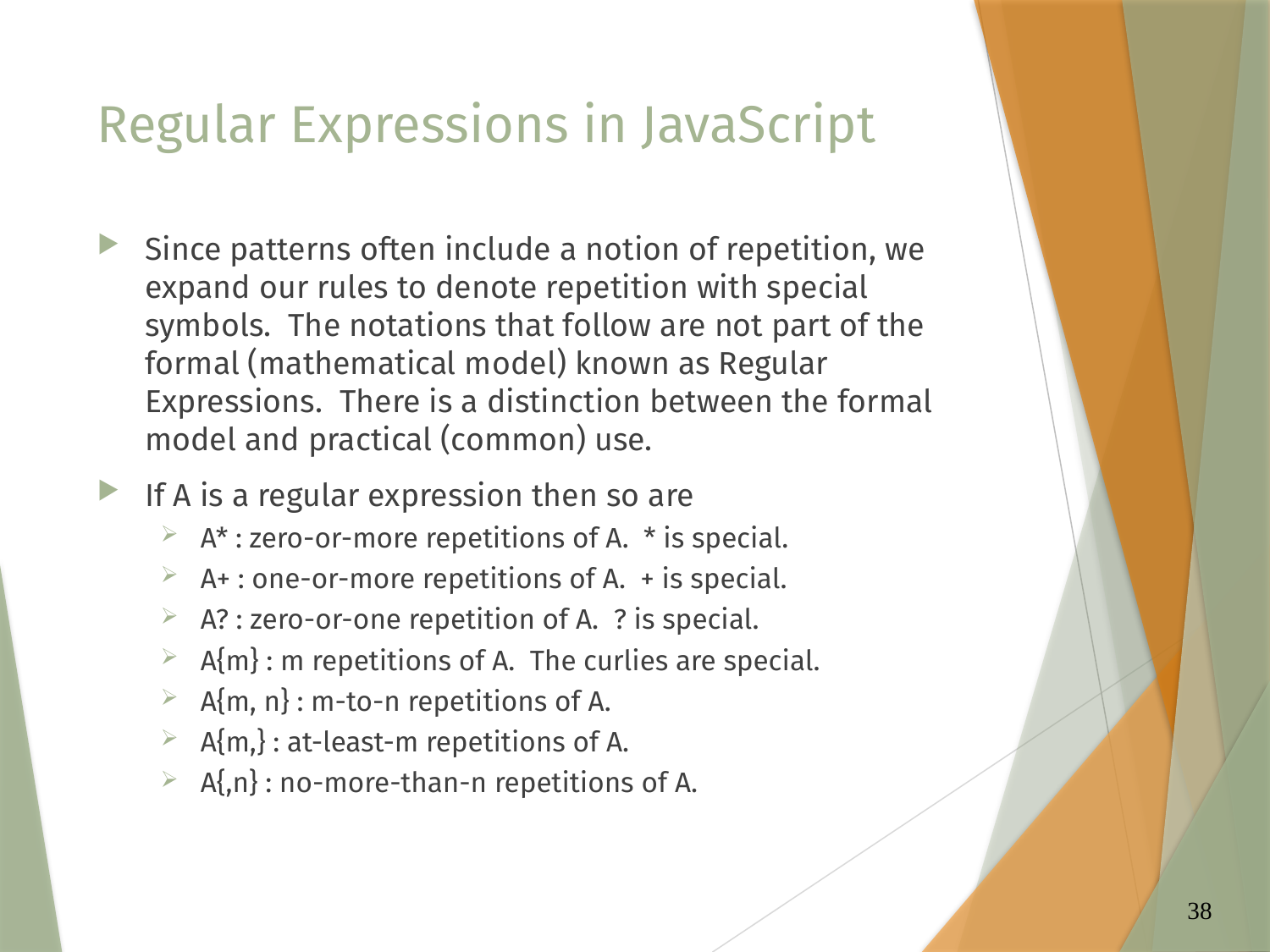

# Regular Expressions in JavaScript
Since patterns often include a notion of repetition, we expand our rules to denote repetition with special symbols.  The notations that follow are not part of the formal (mathematical model) known as Regular Expressions.  There is a distinction between the formal model and practical (common) use.
If A is a regular expression then so are
A* : zero-or-more repetitions of A.  * is special.
A+ : one-or-more repetitions of A.  + is special.
A? : zero-or-one repetition of A.  ? is special.
A{m} : m repetitions of A.  The curlies are special.
A{m, n} : m-to-n repetitions of A.
A{m,} : at-least-m repetitions of A.
A{,n} : no-more-than-n repetitions of A.